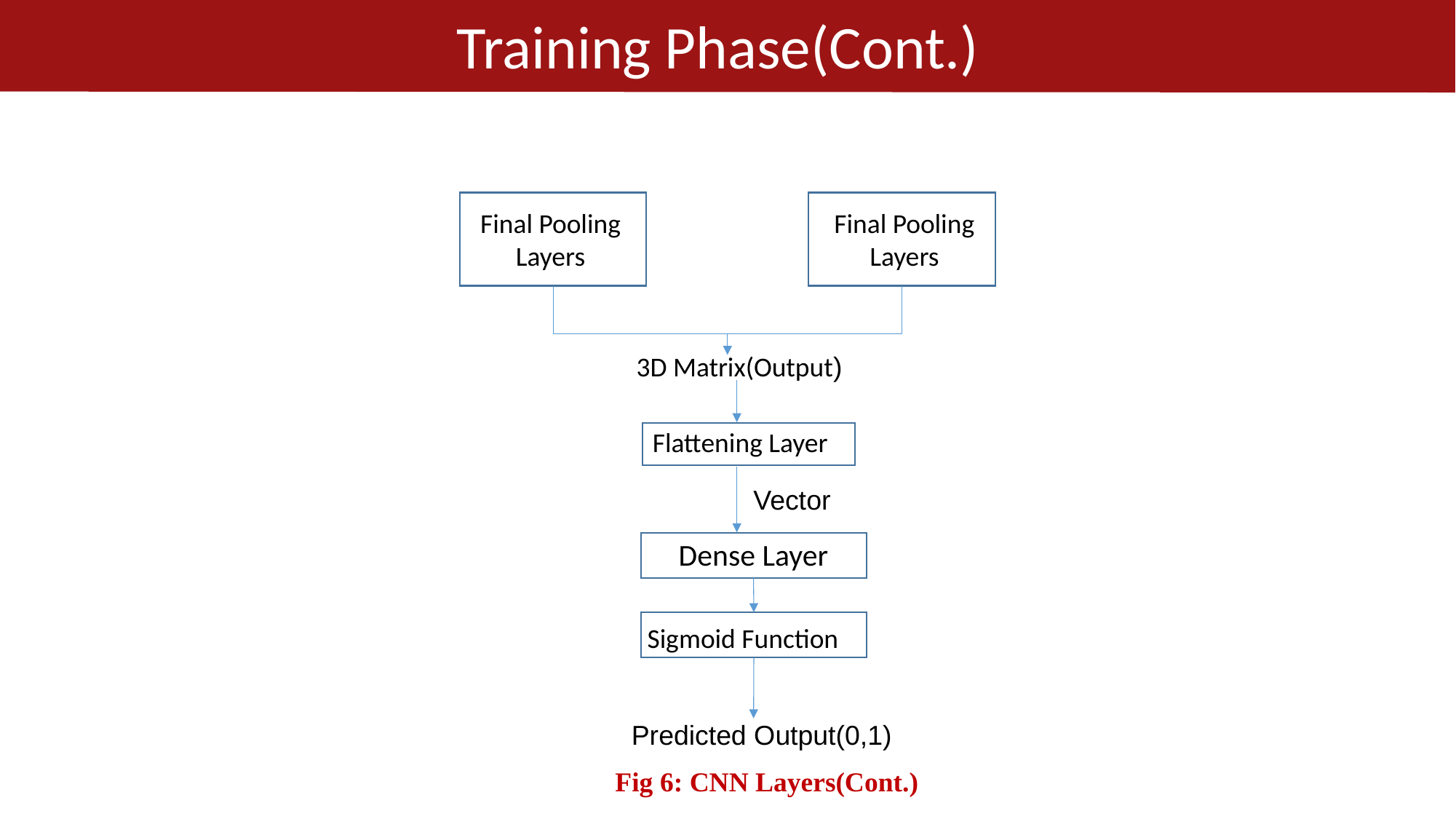

Training Phase(Cont.)

Final Pooling
Layers
Final Pooling
Layers
3D Matrix(Output)
Flattening Layer

Vector
Dense Layer

Sigmoid Function
Predicted Output(0,1)
Fig 6: CNN Layers(Cont.)